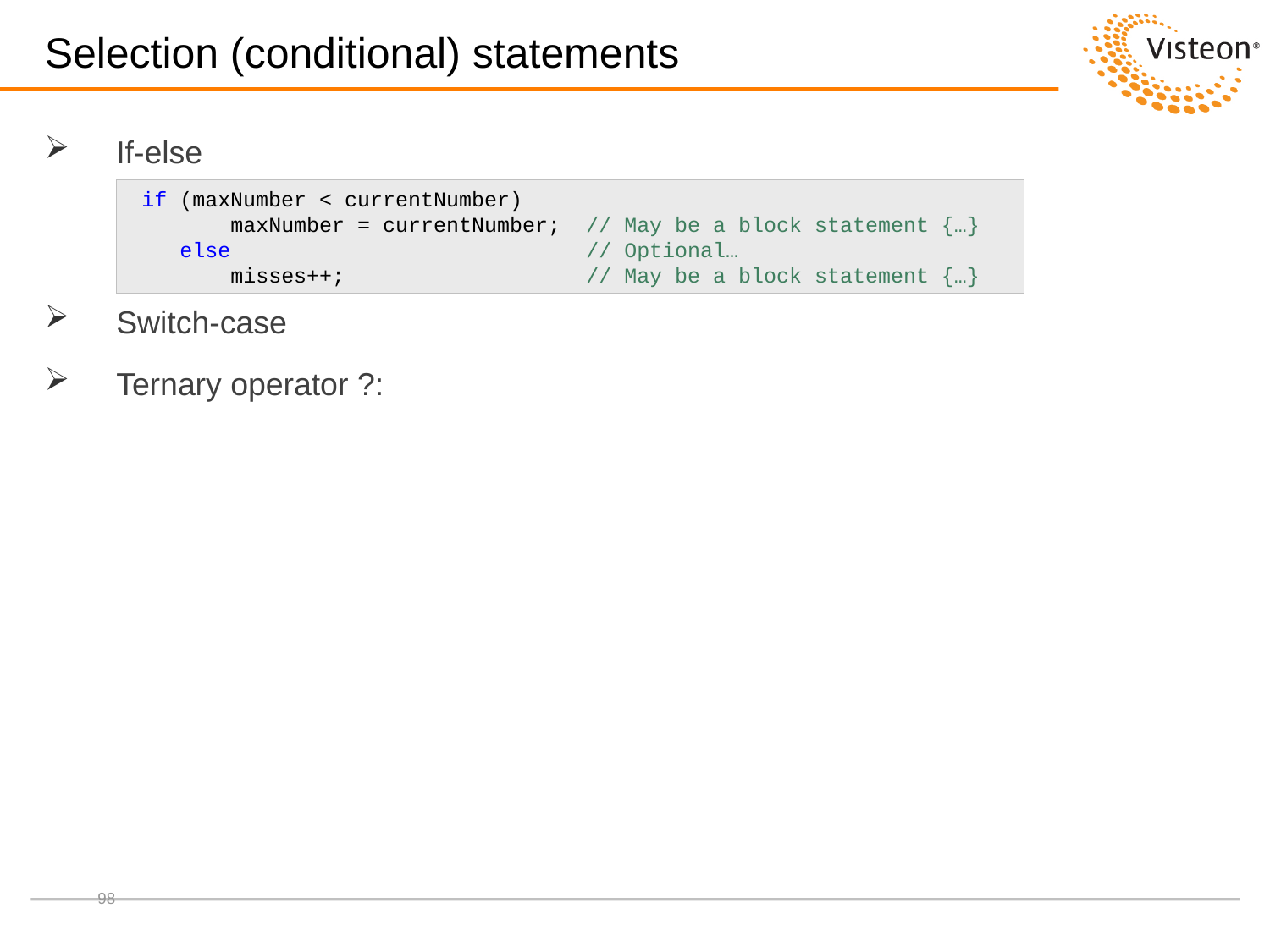

# Selection (conditional) statements
If-else

Switch-case
Ternary operator ?:
 if (maxNumber < currentNumber)
        maxNumber = currentNumber;  // May be a block statement {…}
    else                            // Optional…
        misses++;                   // May be a block statement {…}
98